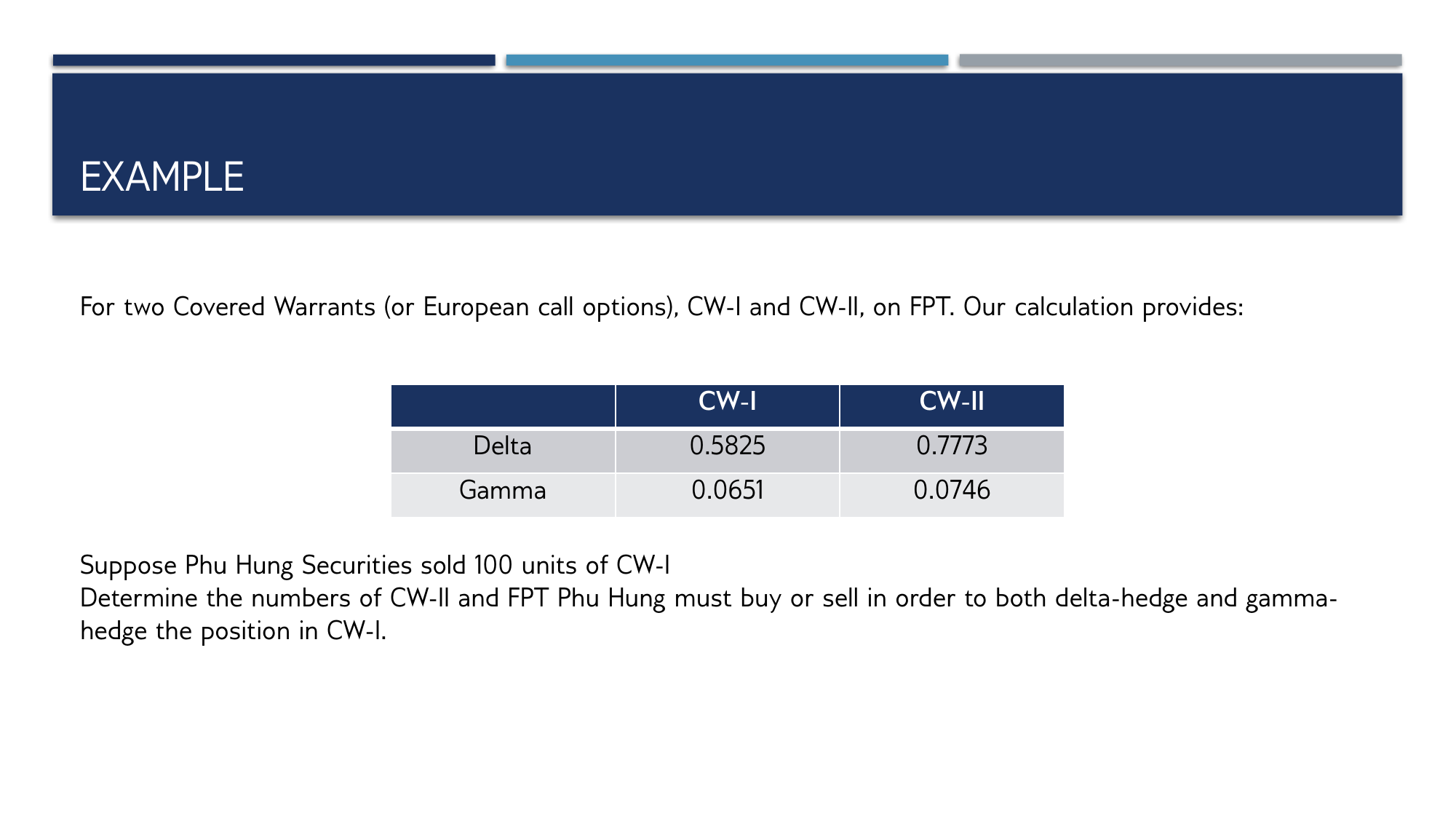

# Example
For two Covered Warrants (or European call options), CW-I and CW-II, on FPT. Our calculation provides:
|  | CW-I | CW-II |
| --- | --- | --- |
| Delta | 0.5825 | 0.7773 |
| Gamma | 0.0651 | 0.0746 |
Suppose Phu Hung Securities sold 100 units of CW-I
Determine the numbers of CW-II and FPT Phu Hung must buy or sell in order to both delta-hedge and gamma-hedge the position in CW-I.